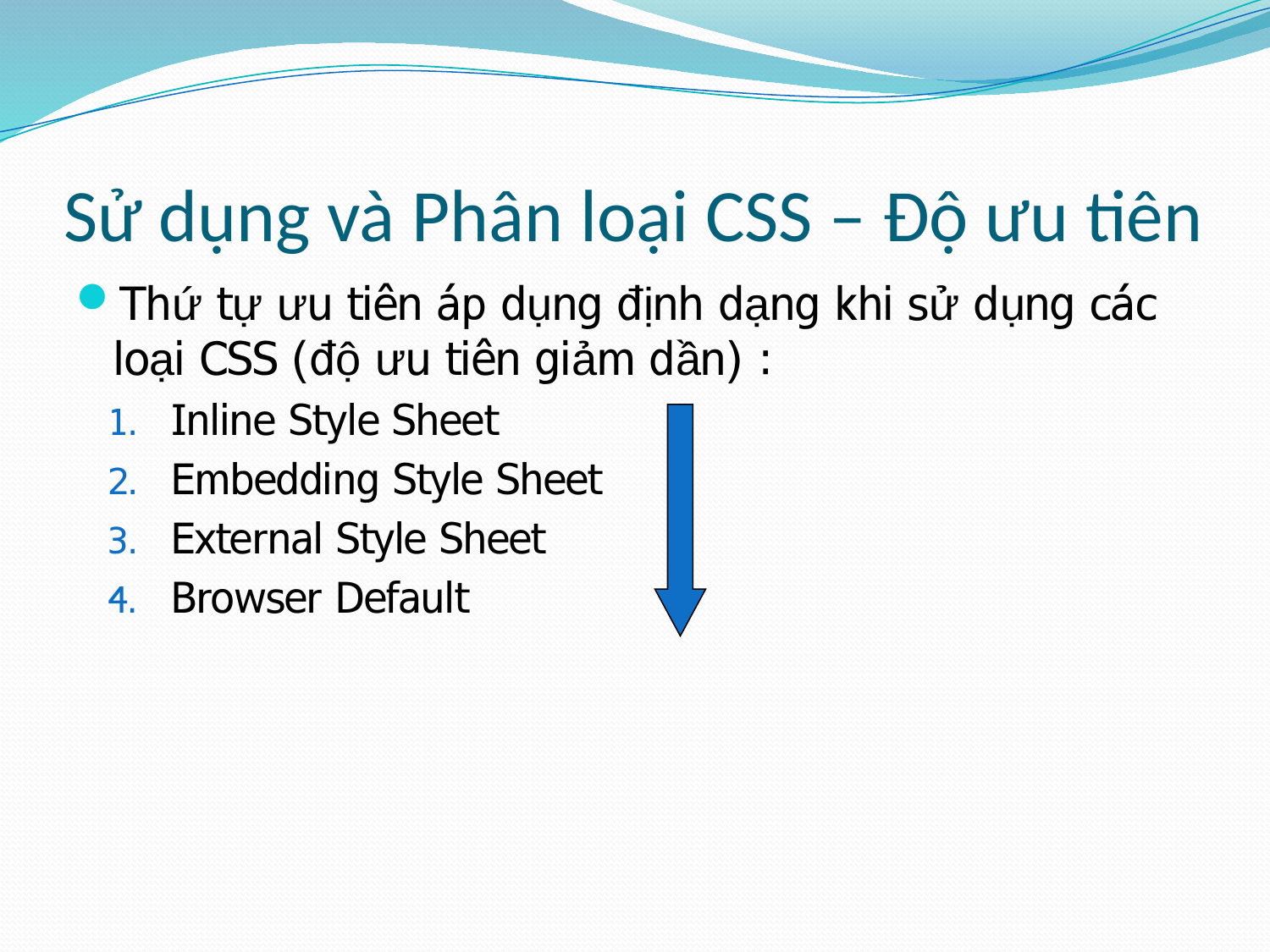

# Sử dụng và Phân loại CSS – Độ ưu tiên
Thứ tự ưu tiên áp dụng định dạng khi sử dụng các loại CSS (độ ưu tiên giảm dần) :
Inline Style Sheet
Embedding Style Sheet
External Style Sheet
Browser Default